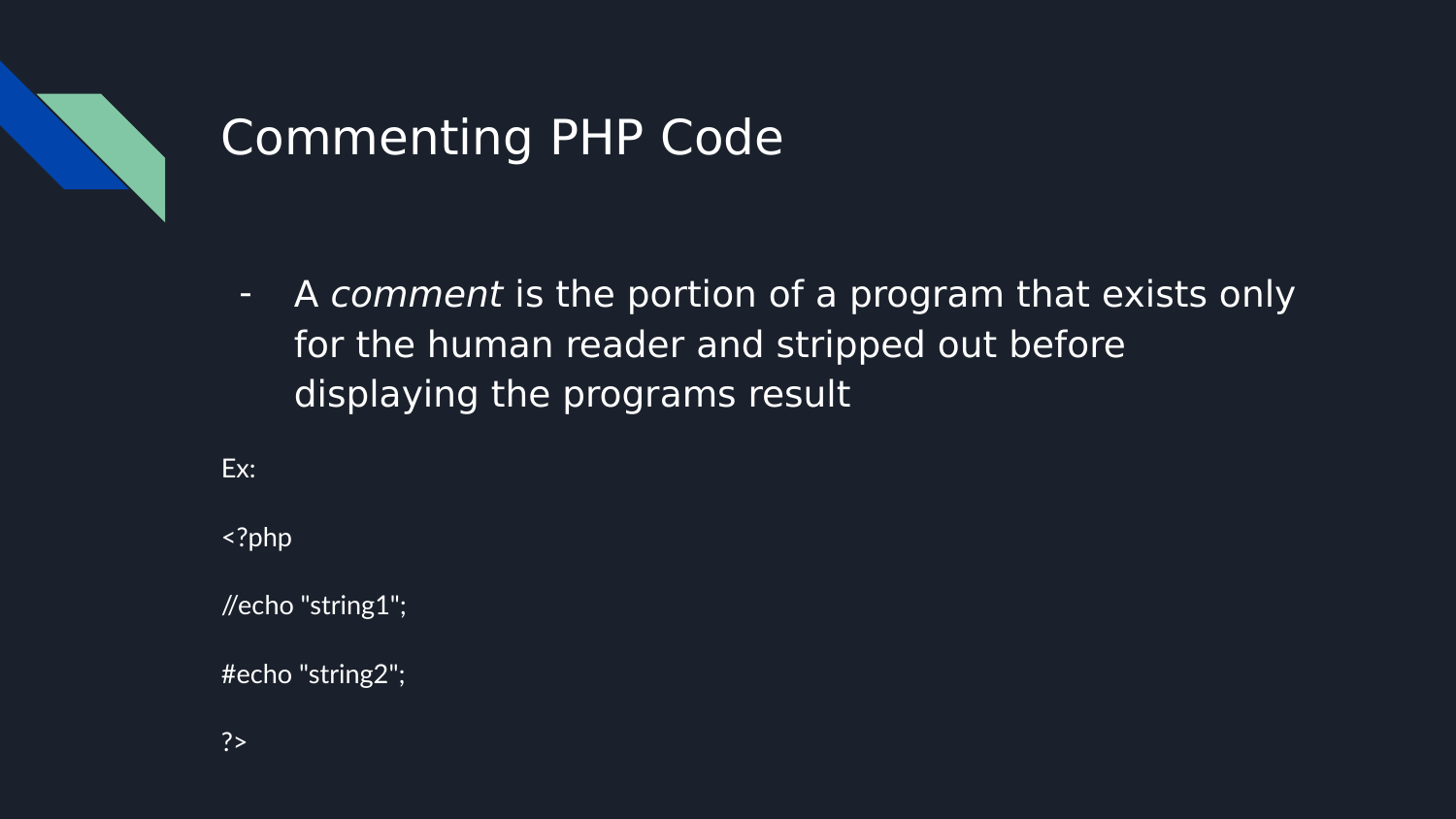

# Commenting PHP Code

A comment is the portion of a program that exists only for the human reader and stripped out before displaying the programs result
Ex:
<?php
//echo "string1";
#echo "string2";
?>